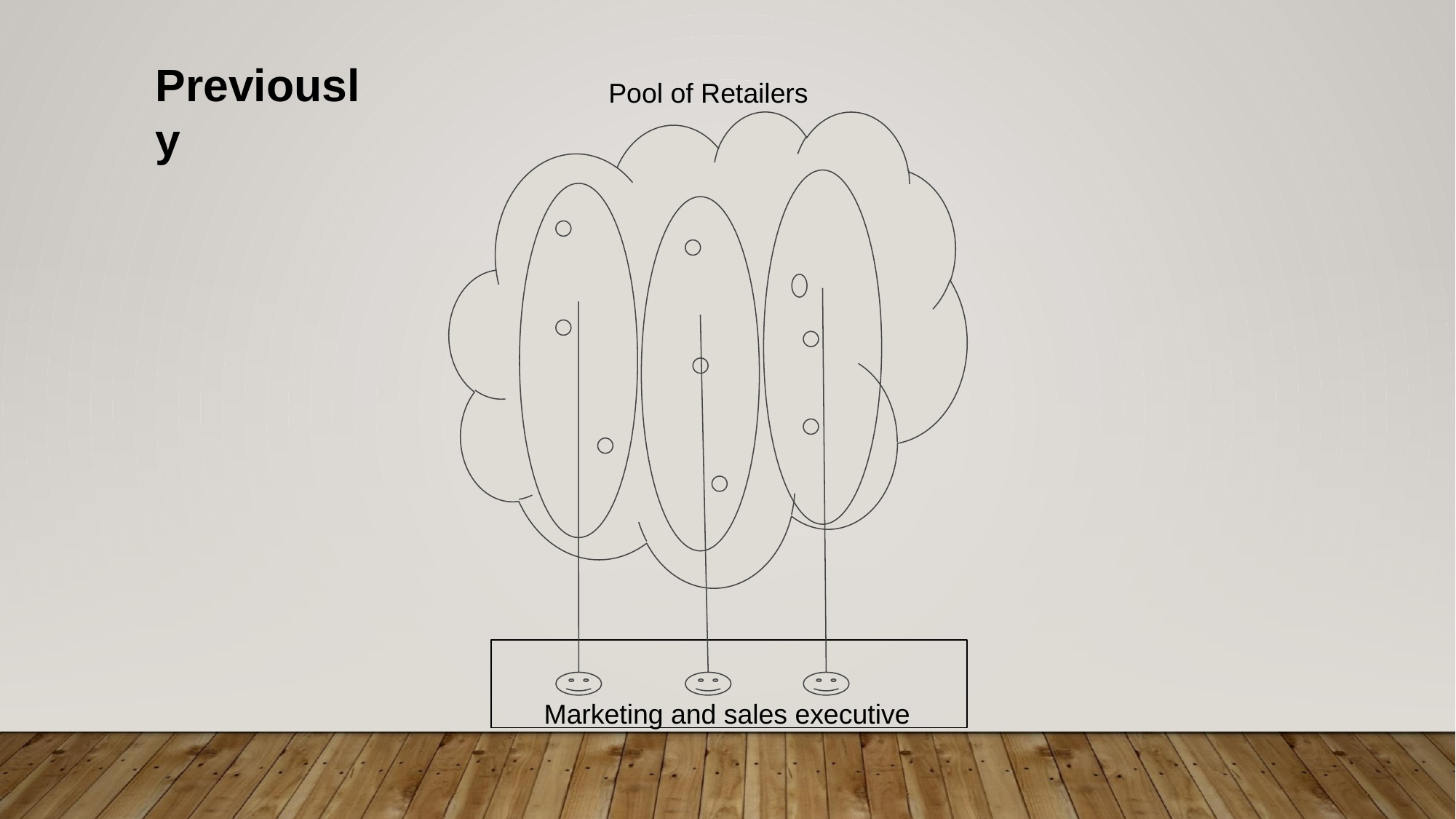

Previously
Pool of Retailers

Marketing and sales executive